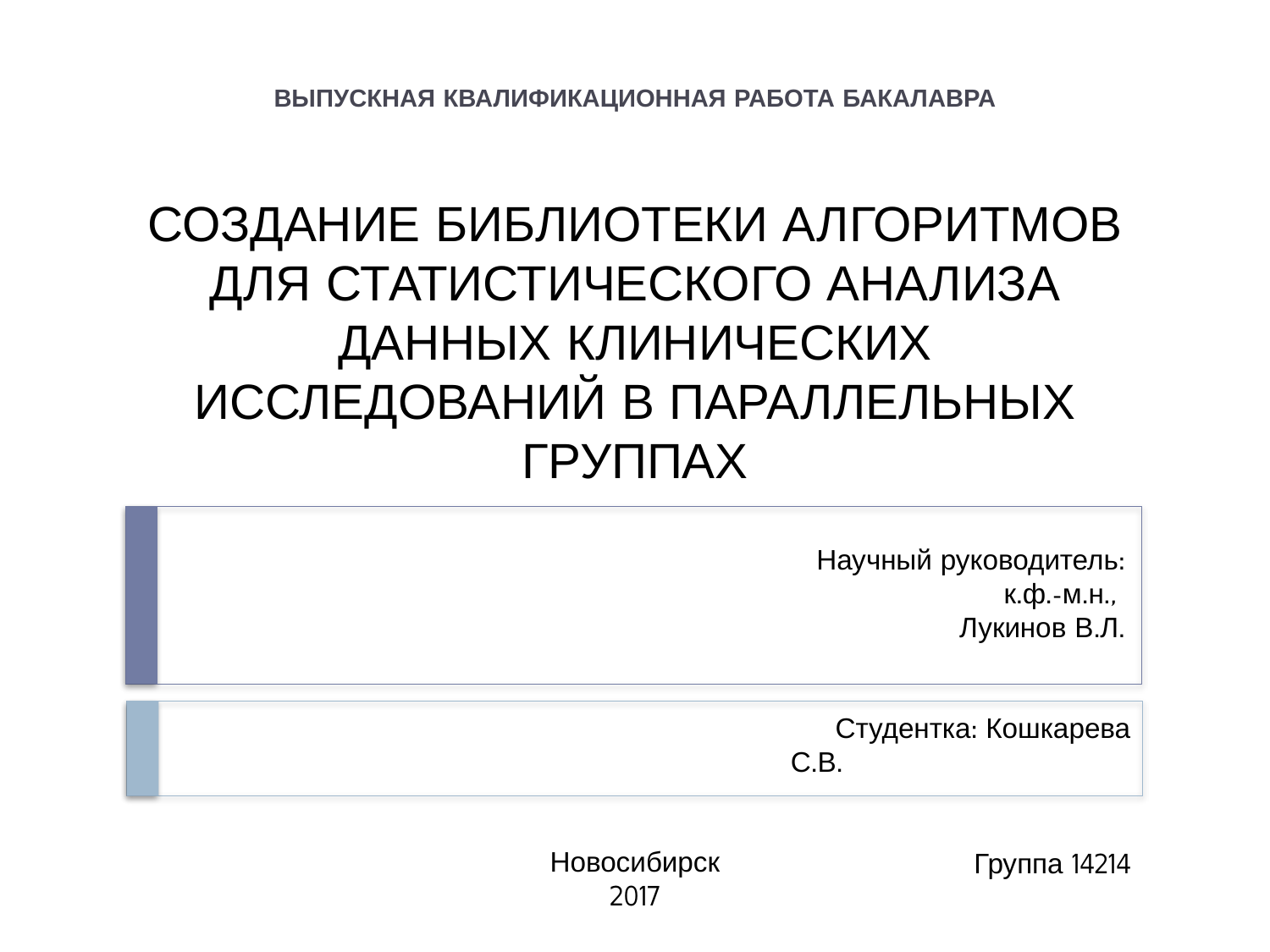

ВЫПУСКНАЯ КВАЛИФИКАЦИОННАЯ РАБОТА БАКАЛАВРА
# СОЗДАНИЕ БИБЛИОТЕКИ АЛГОРИТМОВ ДЛЯ СТАТИСТИЧЕСКОГО АНАЛИЗА ДАННЫХ КЛИНИЧЕСКИХ ИССЛЕДОВАНИЙ В ПАРАЛЛЕЛЬНЫХ ГРУППАХ
Научный руководитель:
к.ф.-м.н.,
Лукинов В.Л.
Студентка: Кошкарева С.В.
Группа 14214
Новосибирск
2017